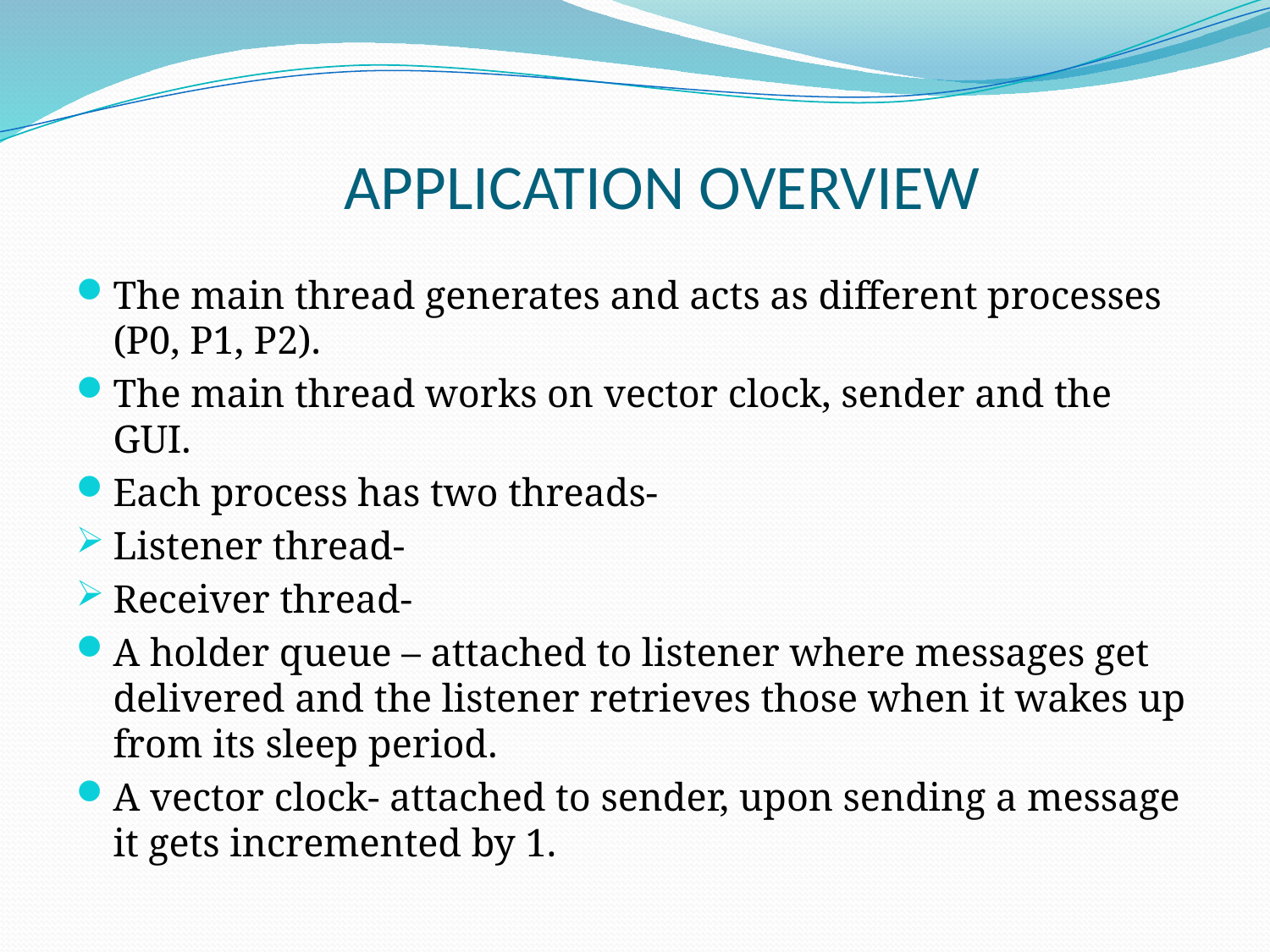

# APPLICATION OVERVIEW
The main thread generates and acts as different processes (P0, P1, P2).
The main thread works on vector clock, sender and the GUI.
Each process has two threads-
Listener thread-
Receiver thread-
A holder queue – attached to listener where messages get delivered and the listener retrieves those when it wakes up from its sleep period.
A vector clock- attached to sender, upon sending a message it gets incremented by 1.